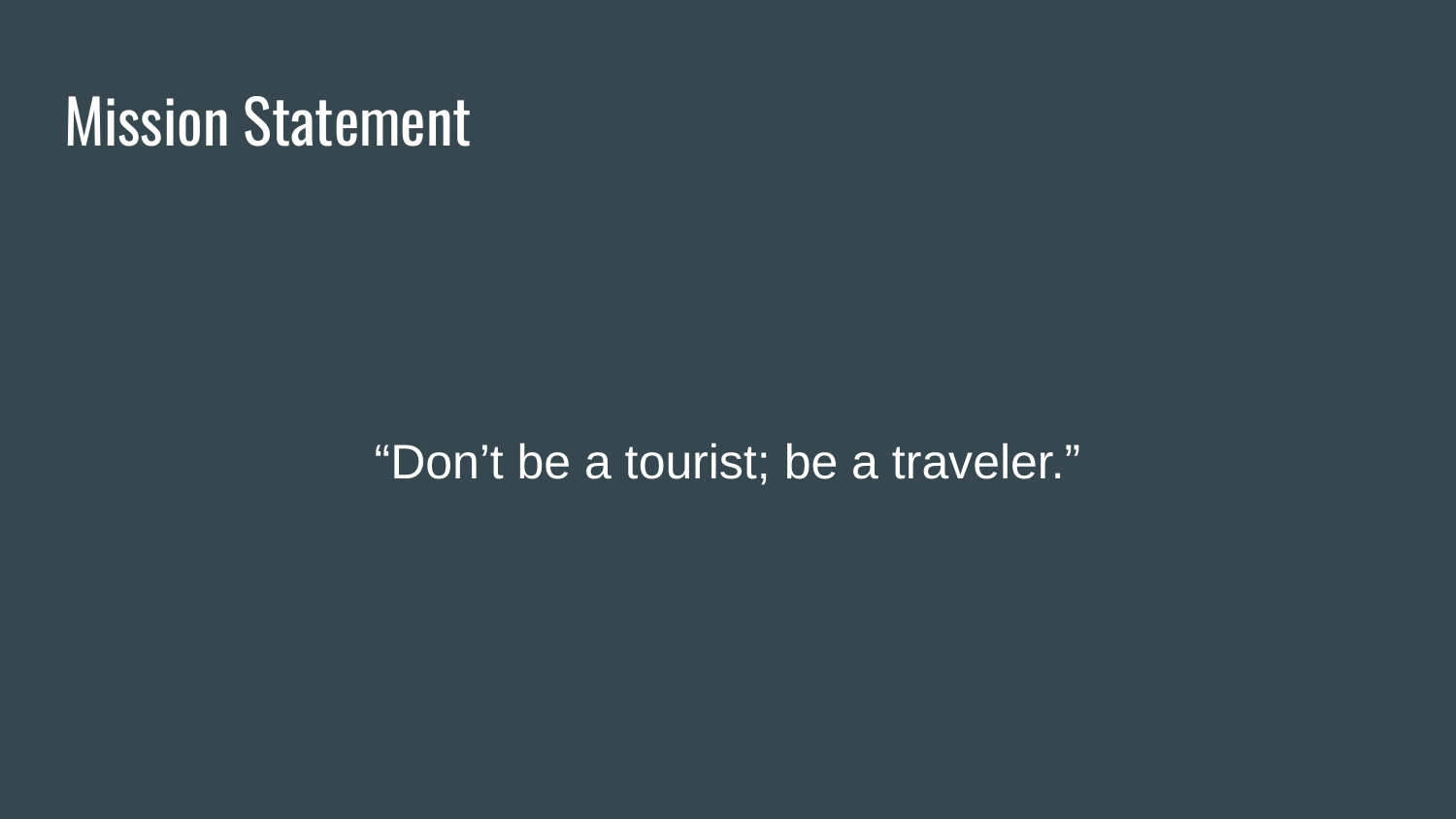

# Mission Statement
“Don’t be a tourist; be a traveler.”